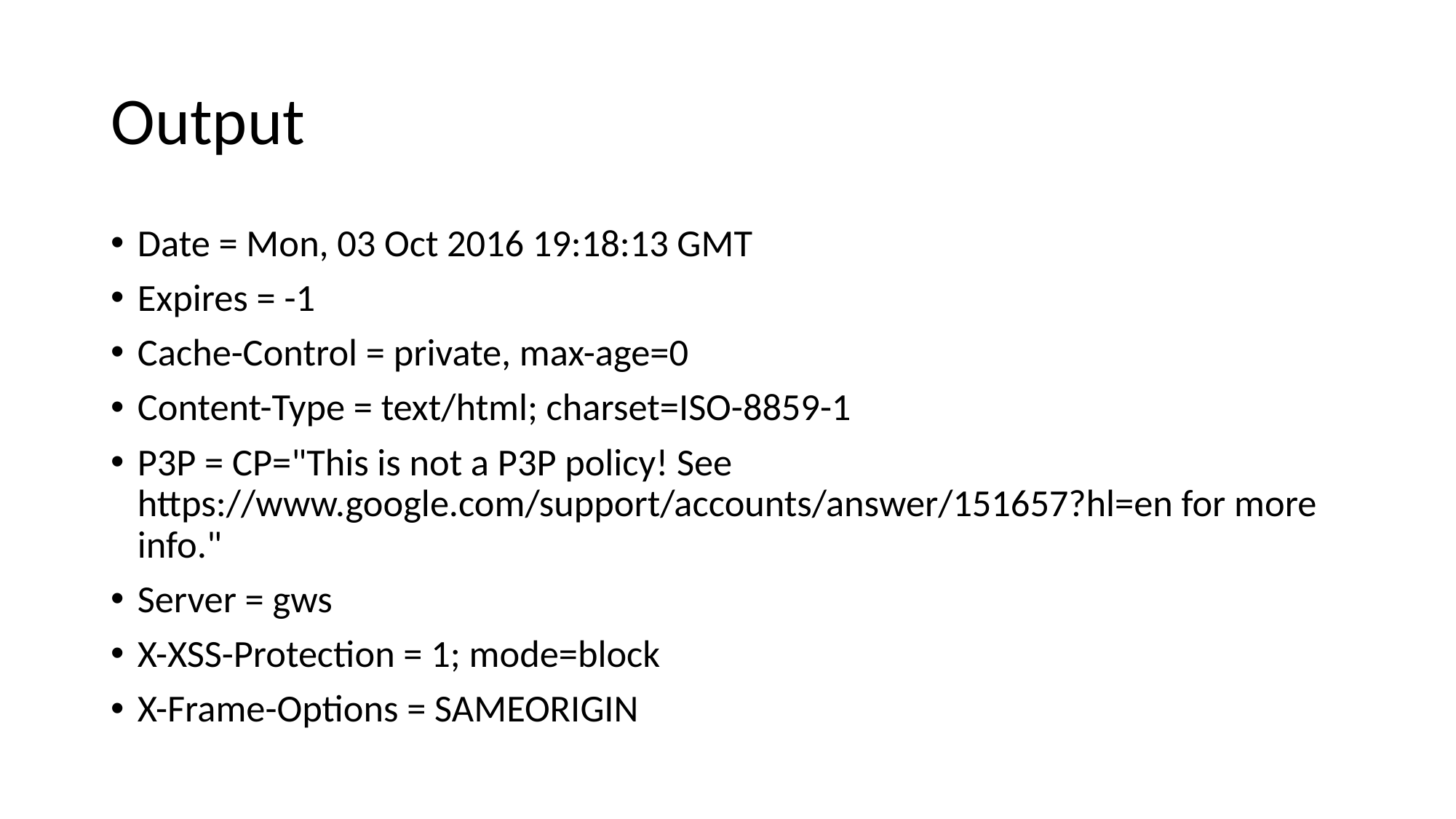

# Output
Date = Mon, 03 Oct 2016 19:18:13 GMT
Expires = -1
Cache-Control = private, max-age=0
Content-Type = text/html; charset=ISO-8859-1
P3P = CP="This is not a P3P policy! See https://www.google.com/support/accounts/answer/151657?hl=en for more info."
Server = gws
X-XSS-Protection = 1; mode=block
X-Frame-Options = SAMEORIGIN